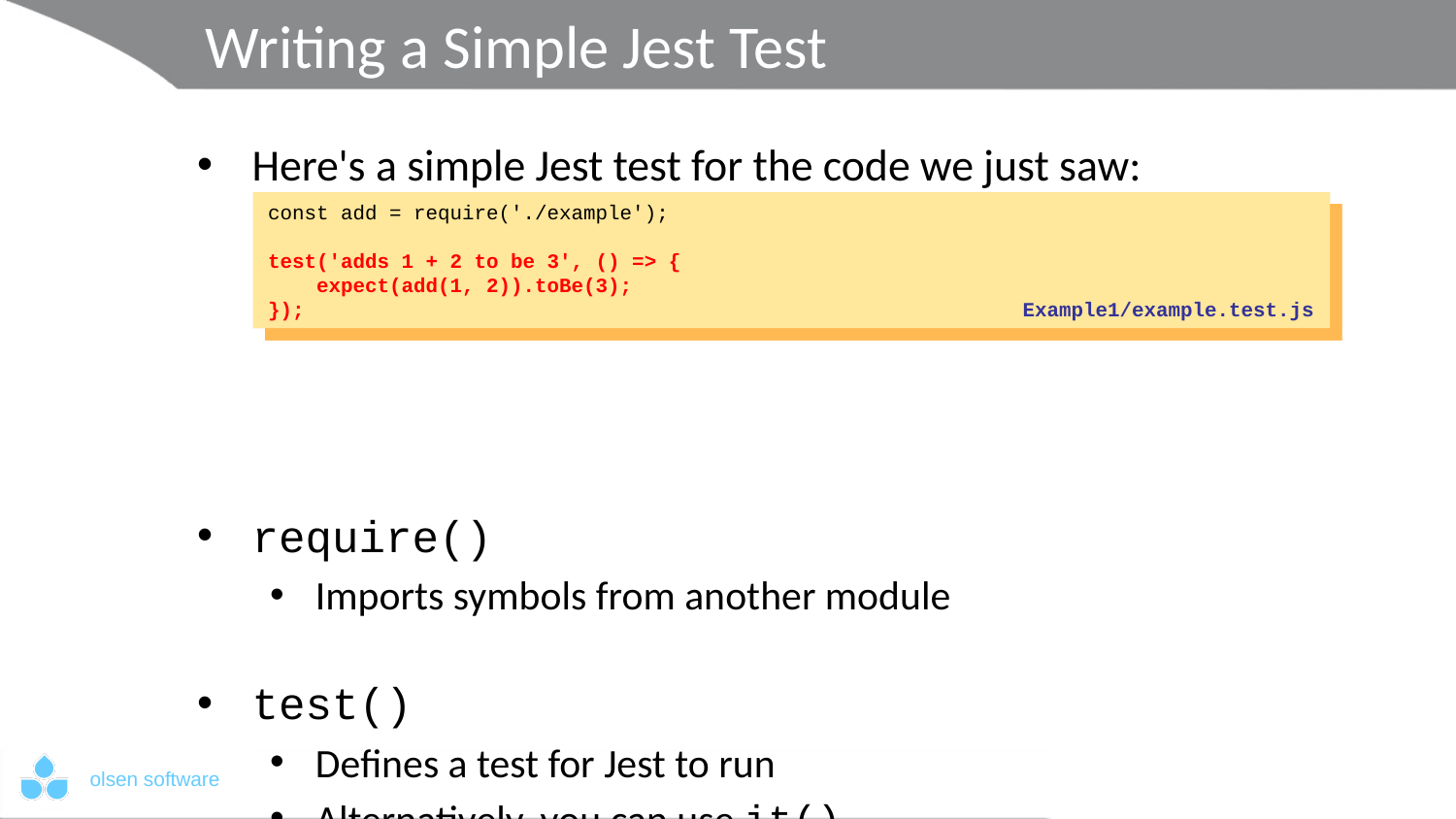

# Writing a Simple Jest Test
Here's a simple Jest test for the code we just saw:

require()
Imports symbols from another module
test()
Defines a test for Jest to run
Alternatively, you can use it()
const add = require('./example');

test('adds 1 + 2 to be 3', () => {
    expect(add(1, 2)).toBe(3);
});
Example1/example.test.js
const add = require('./example');

test('adds 1 + 2 to be 3', () => {
    expect(add(1, 2)).toBe(3);
});
Example1/example.test.js
const add = require('./example');

test('adds 1 + 2 to be 3', () => {
    expect(add(1, 2)).toBe(3);
});
Example1/example.test.js